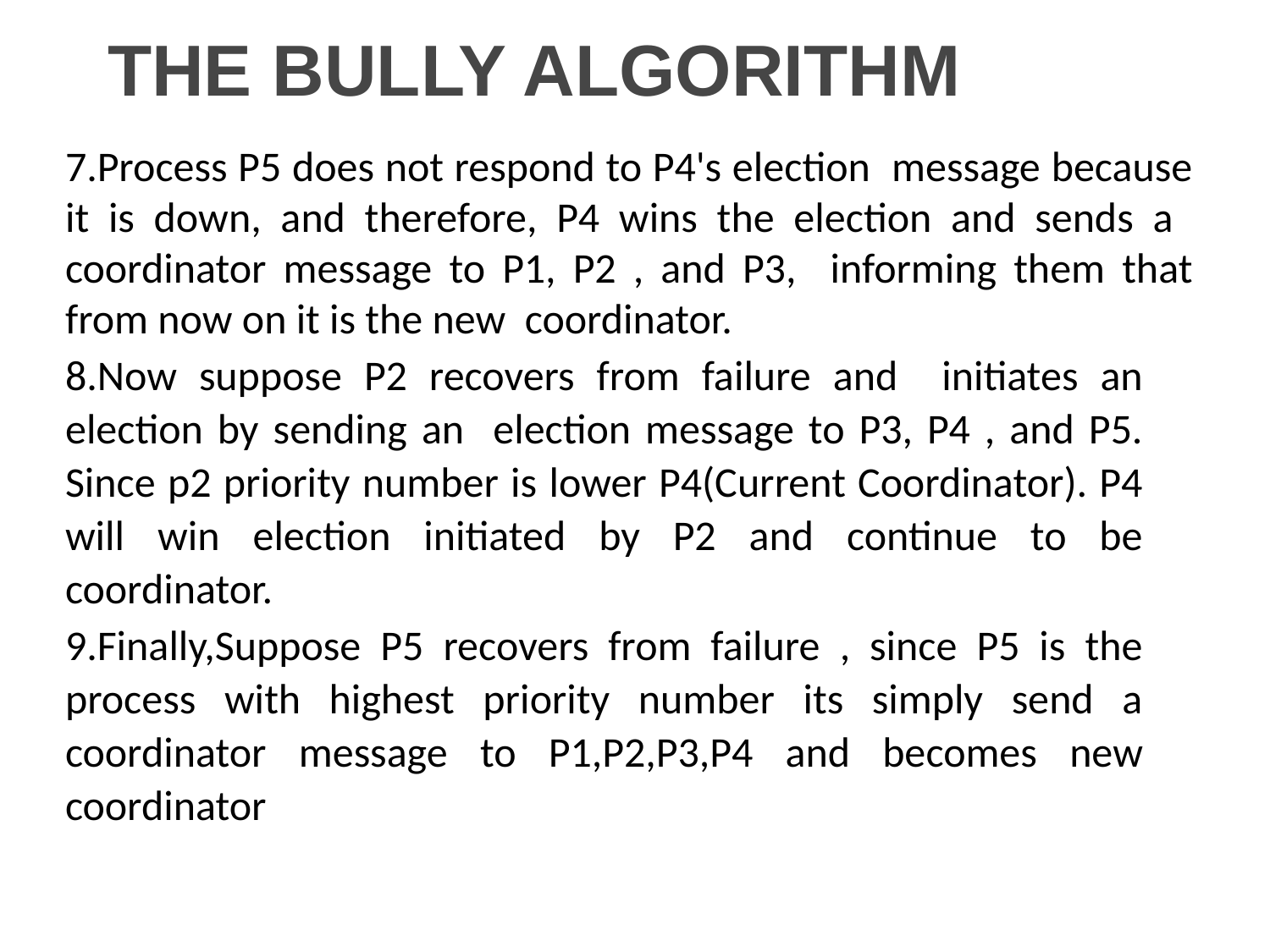

# THE BULLY ALGORITHM
7.Process P5 does not respond to P4's election  message because it is down, and therefore, P4 wins the election and sends a  coordinator message to P1, P2 , and P3,  informing them that from now on it is the new  coordinator.
8.Now suppose P2 recovers from failure and  initiates an election by sending an  election message to P3, P4 , and P5. Since p2 priority number is lower P4(Current Coordinator). P4 will win election initiated by P2 and continue to be coordinator.
9.Finally,Suppose P5 recovers from failure , since P5 is the process with highest priority number its simply send a coordinator message to P1,P2,P3,P4 and becomes new coordinator